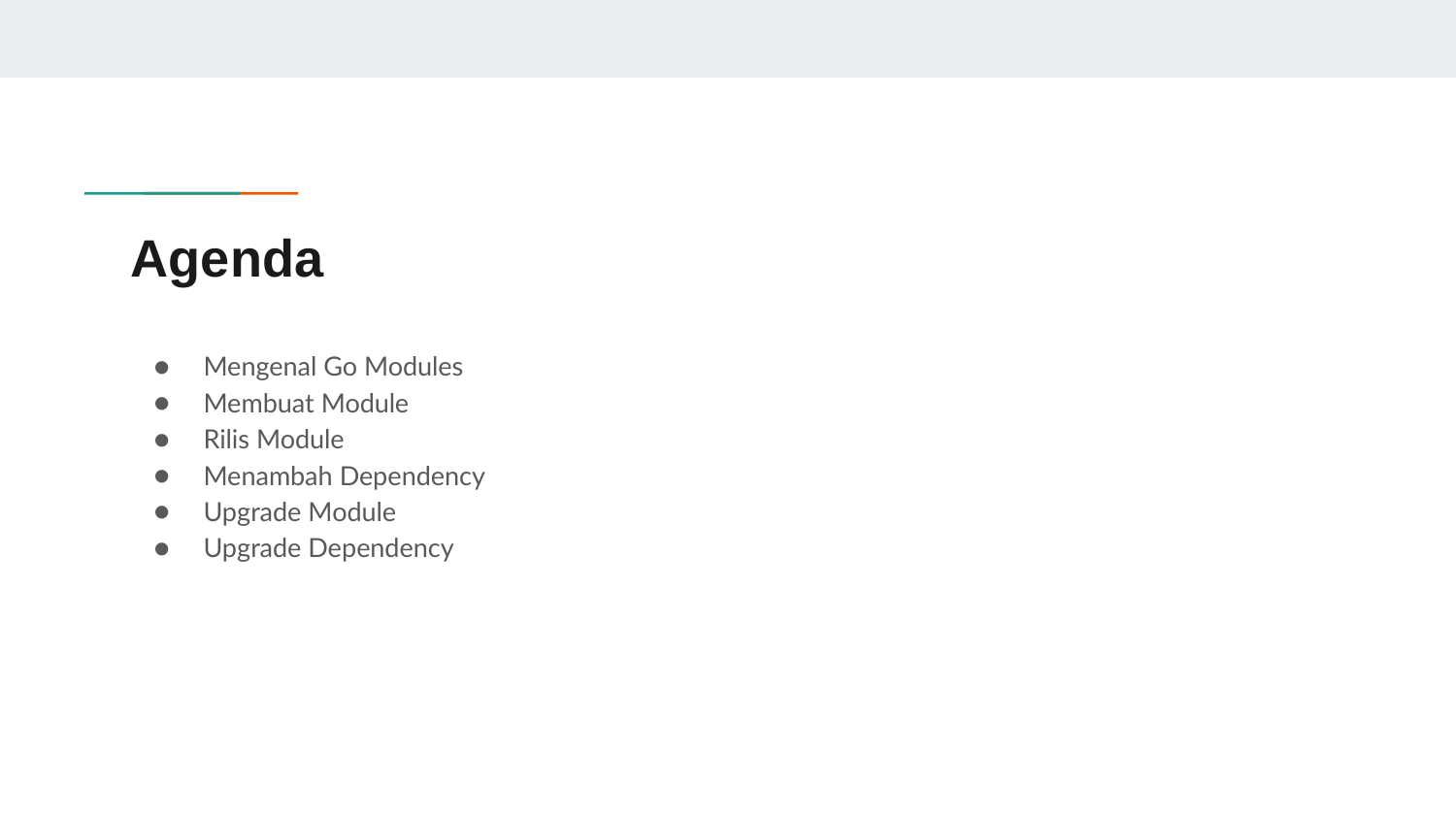

# Agenda
Mengenal Go Modules
Membuat Module
Rilis Module
Menambah Dependency
Upgrade Module
Upgrade Dependency